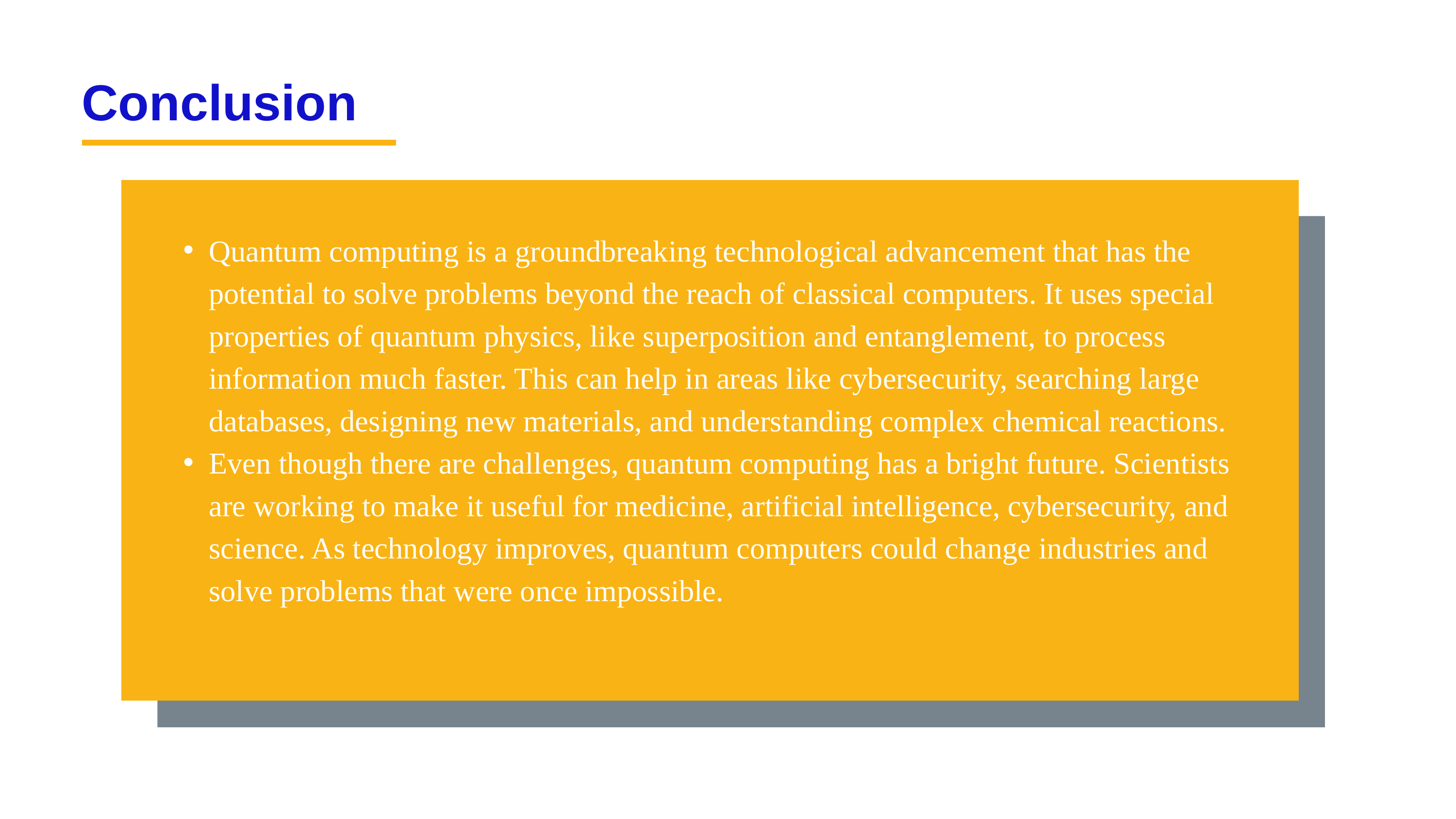

Conclusion

Quantum computing is a groundbreaking technological advancement that has the potential to solve problems beyond the reach of classical computers. It uses special properties of quantum physics, like superposition and entanglement, to process information much faster. This can help in areas like cybersecurity, searching large databases, designing new materials, and understanding complex chemical reactions.
Even though there are challenges, quantum computing has a bright future. Scientists are working to make it useful for medicine, artificial intelligence, cybersecurity, and science. As technology improves, quantum computers could change industries and solve problems that were once impossible.